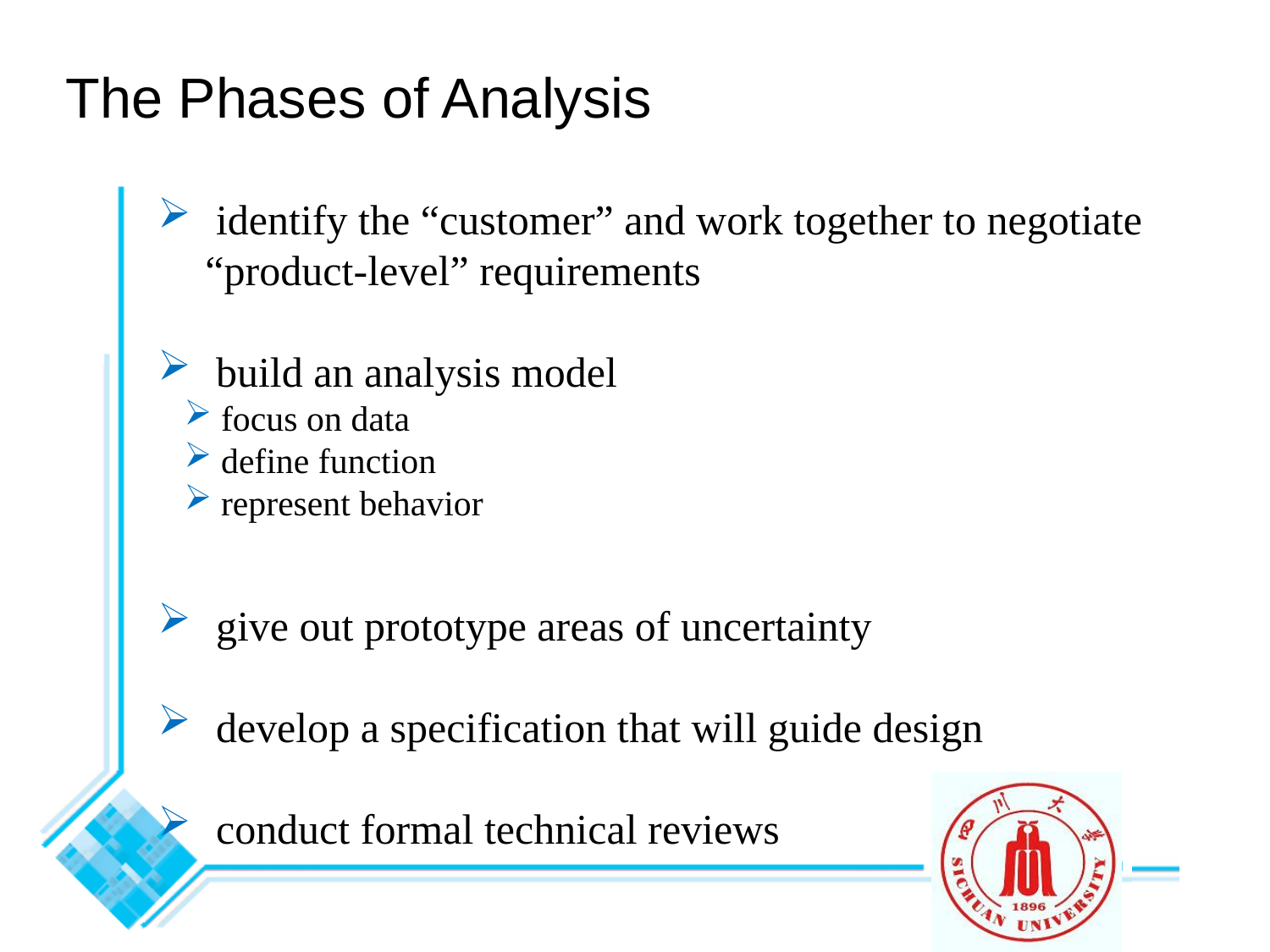

# The Phases of Analysis
 identify the “customer” and work together to negotiate “product-level” requirements

 build an analysis model
 focus on data
 define function
 represent behavior

 give out prototype areas of uncertainty

 develop a specification that will guide design

 conduct formal technical reviews